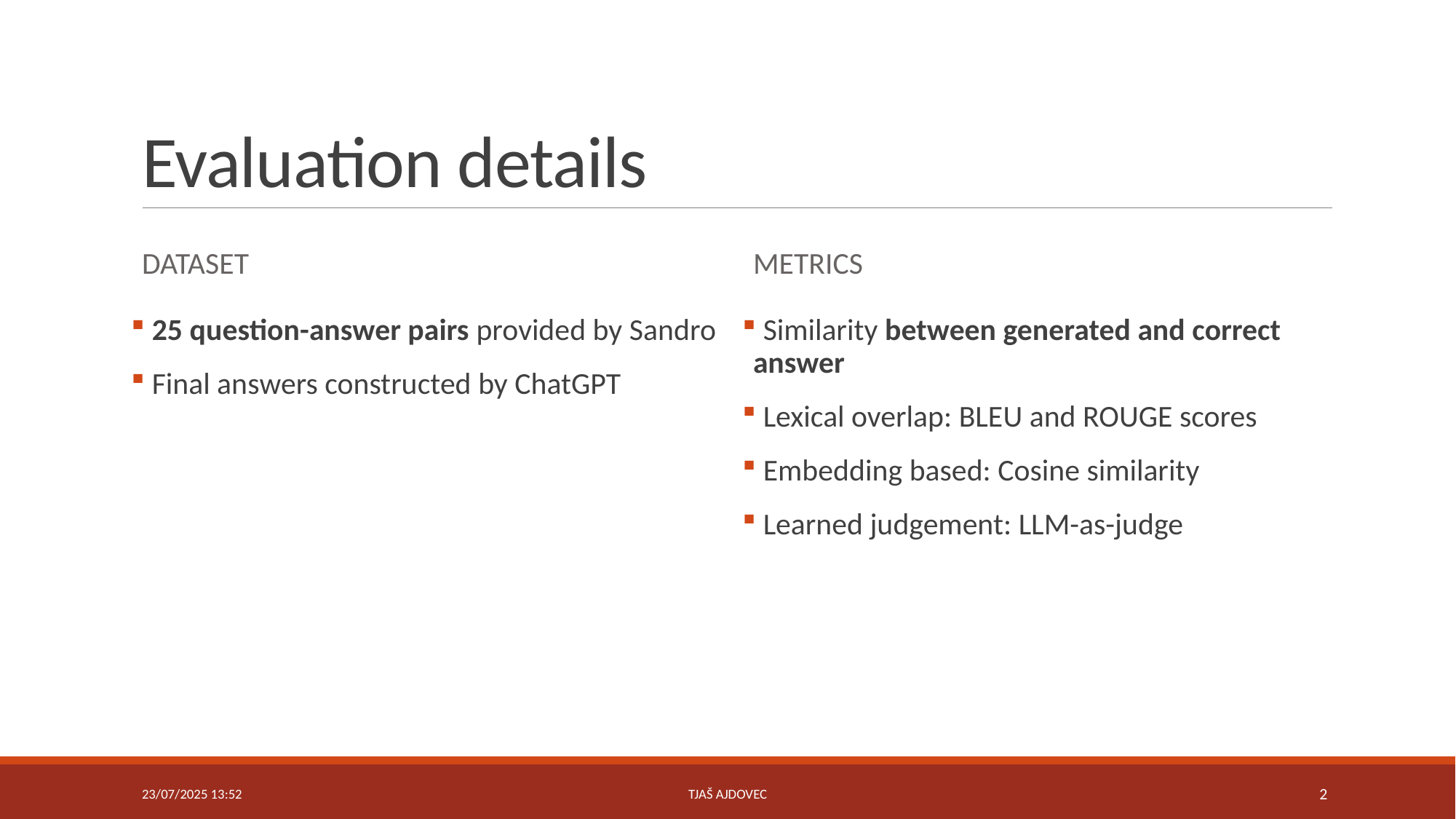

# Evaluation details
Dataset
Metrics
 25 question-answer pairs provided by Sandro
 Final answers constructed by ChatGPT
 Similarity between generated and correct answer
 Lexical overlap: BLEU and ROUGE scores
 Embedding based: Cosine similarity
 Learned judgement: LLM-as-judge
23/07/2025 13:52
Tjaš Ajdovec
2